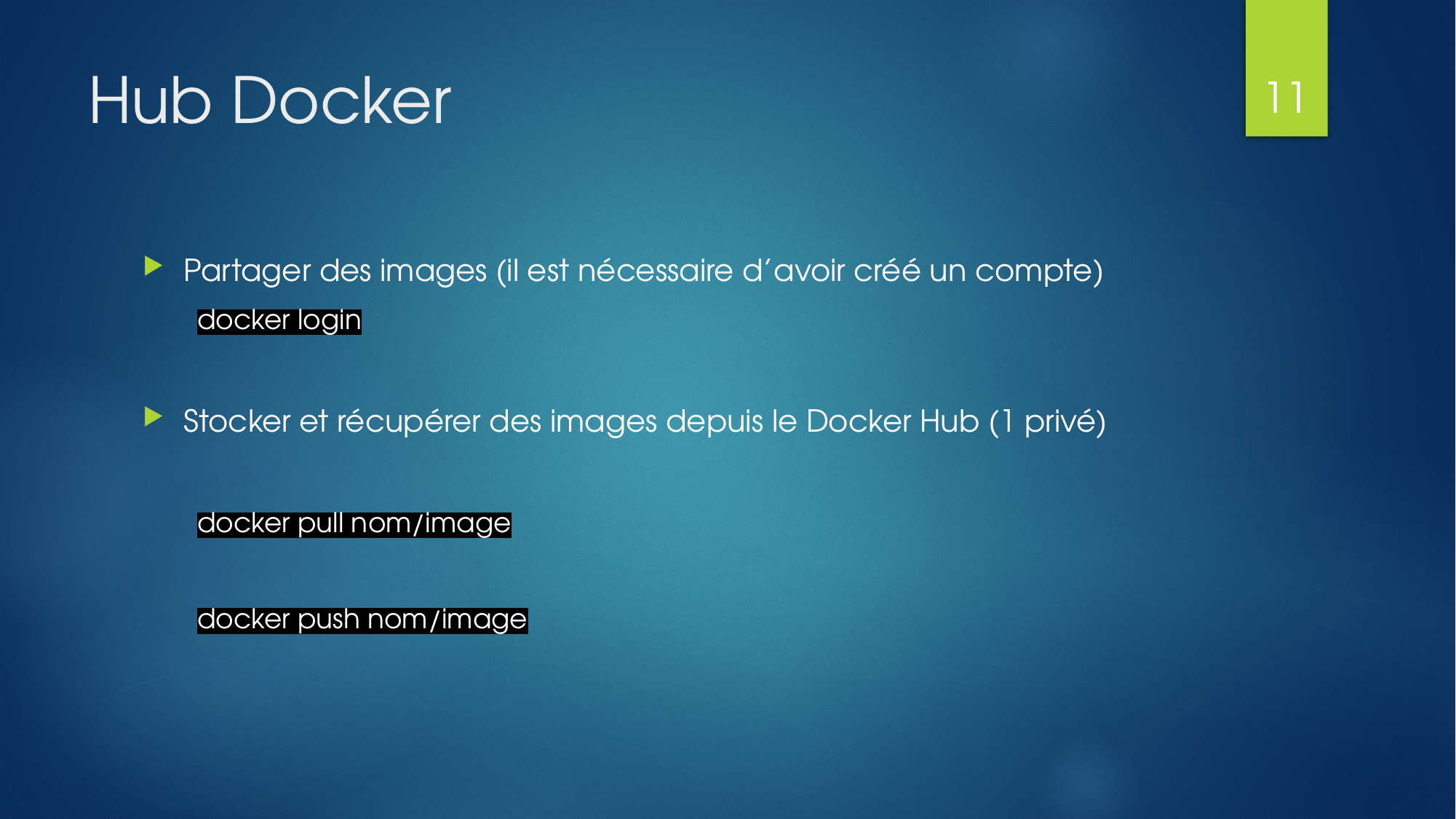

11
# Hub Docker
Partager des images (il est nécessaire d’avoir créé un compte)
docker login

Stocker et récupérer des images depuis le Docker Hub (1 privé)

docker pull nom/image

docker push nom/image